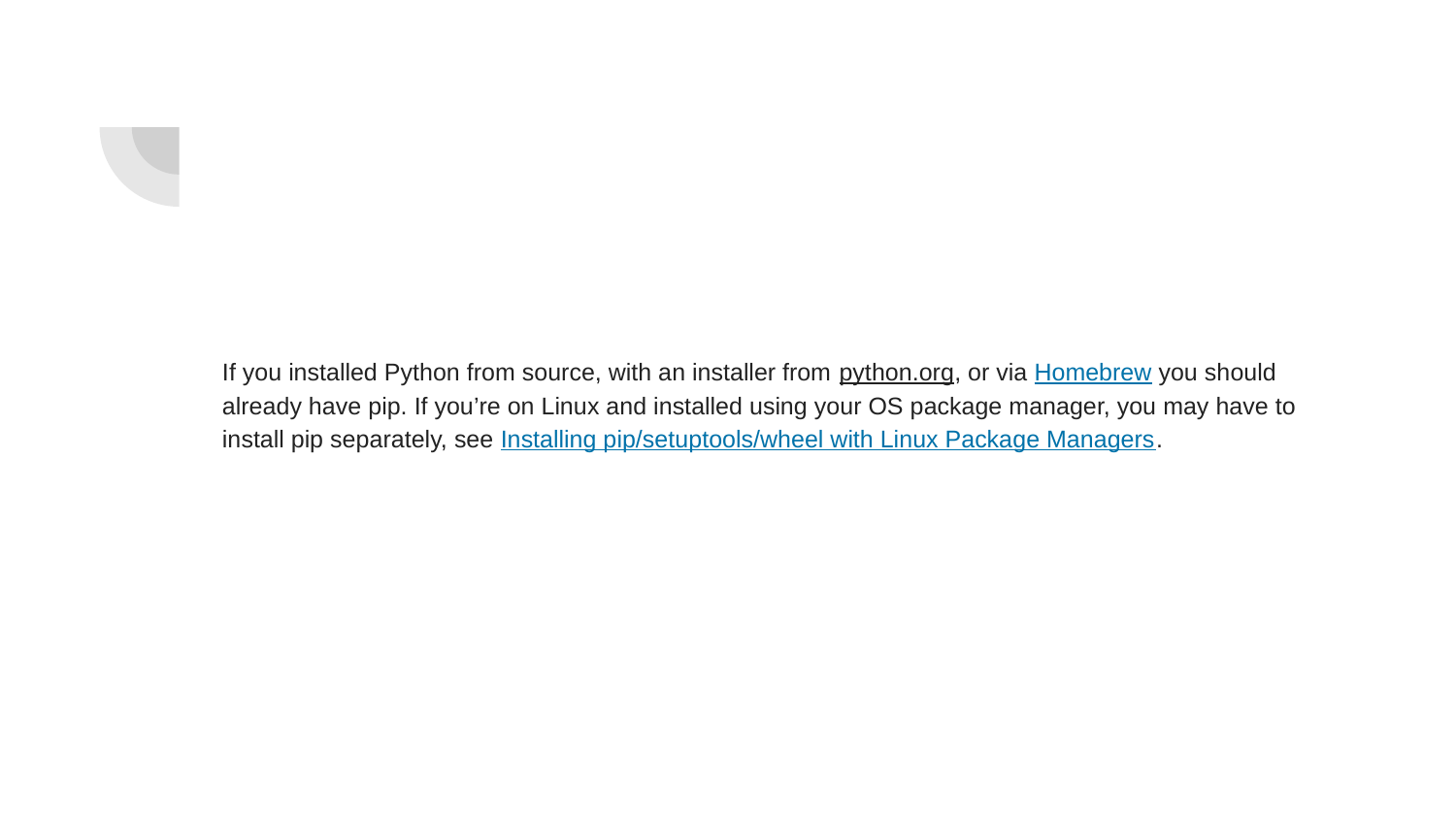

If you installed Python from source, with an installer from python.org, or via Homebrew you should already have pip. If you’re on Linux and installed using your OS package manager, you may have to install pip separately, see Installing pip/setuptools/wheel with Linux Package Managers.